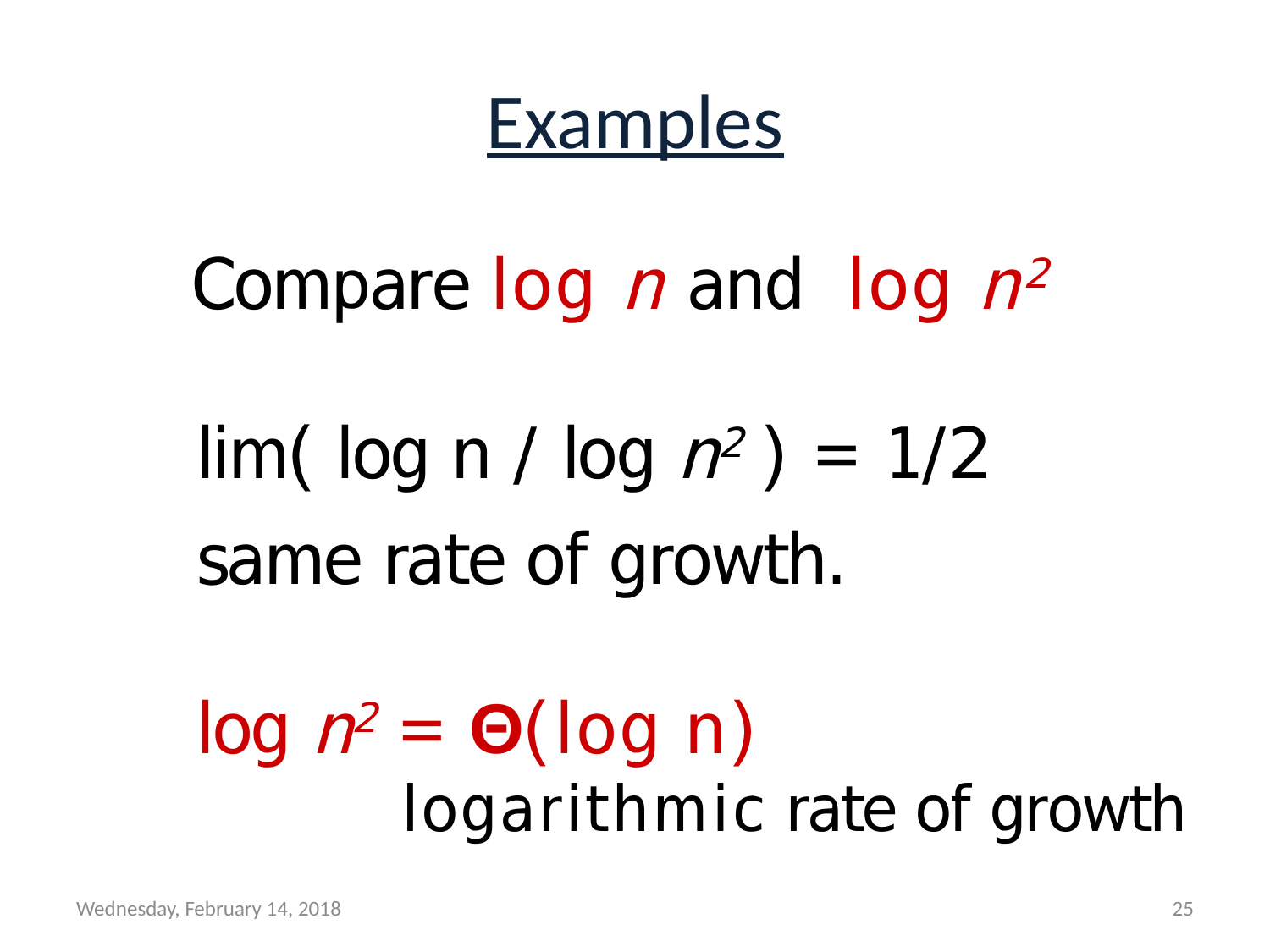

# Examples
Compare log n and  log n2

      lim( log n / log n2 ) = 1/2
      same rate of growth.

      log n2 = Θ(log n)
                 logarithmic rate of growth
Wednesday, February 14, 2018
25